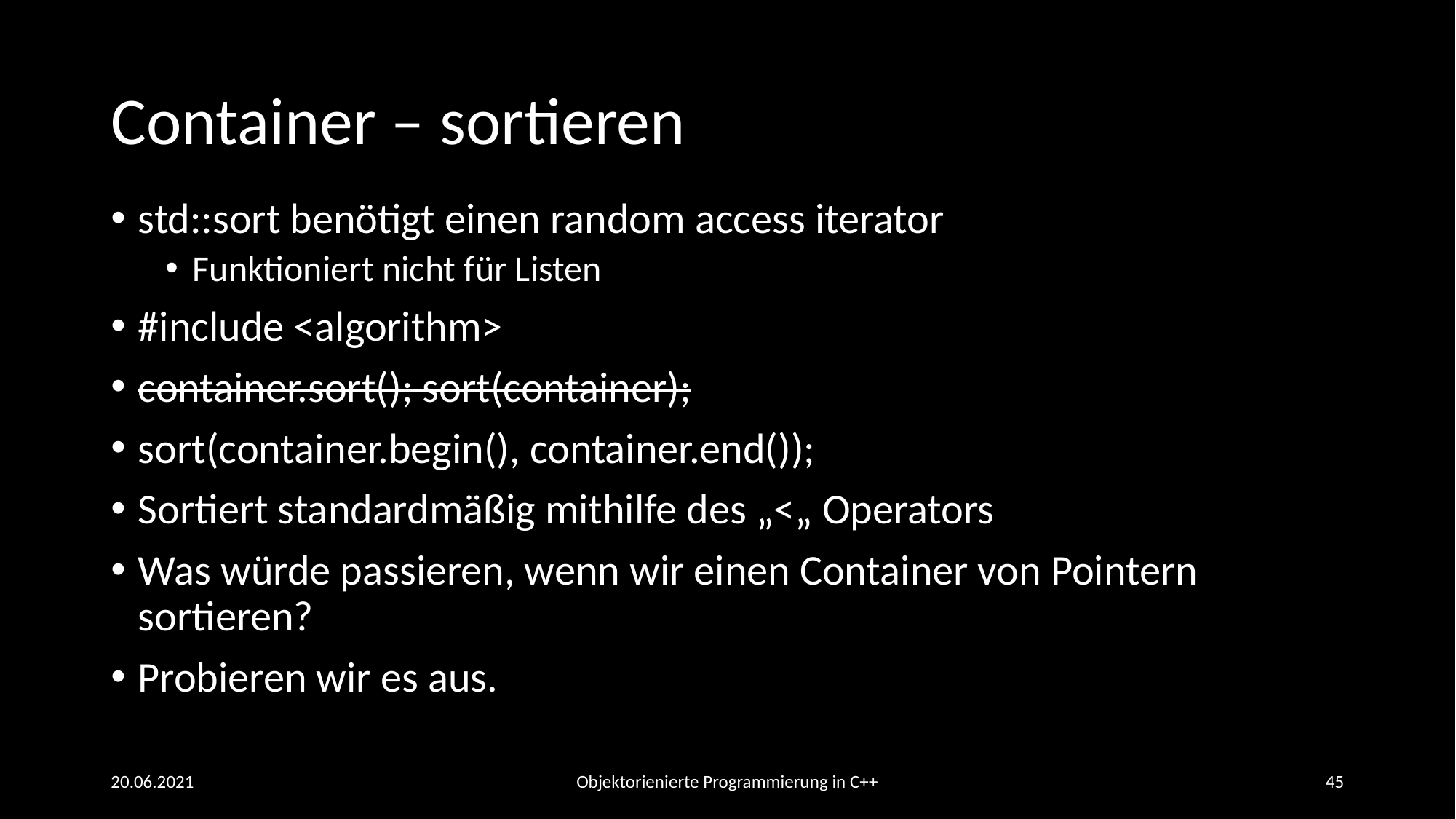

# Container – sortieren
std::sort benötigt einen random access iterator
Funktioniert nicht für Listen
#include <algorithm>
container.sort(); sort(container);
sort(container.begin(), container.end());
Sortiert standardmäßig mithilfe des „<„ Operators
Was würde passieren, wenn wir einen Container von Pointern sortieren?
Probieren wir es aus.
20.06.2021
Objektorienierte Programmierung in C++
45